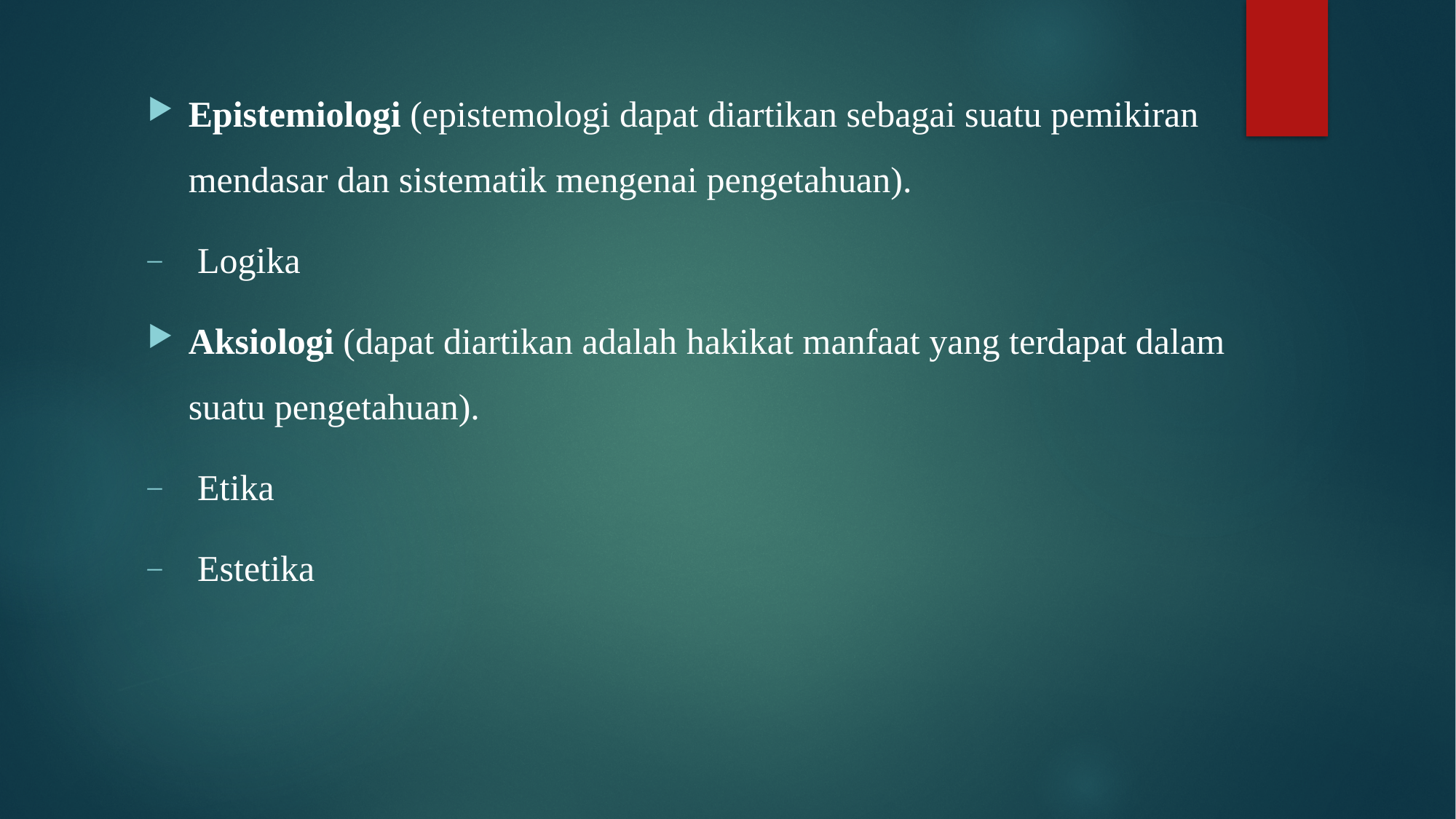

Epistemiologi (epistemologi dapat diartikan sebagai suatu pemikiran mendasar dan sistematik mengenai pengetahuan).
 Logika
Aksiologi (dapat diartikan adalah hakikat manfaat yang terdapat dalam suatu pengetahuan).
 Etika
 Estetika